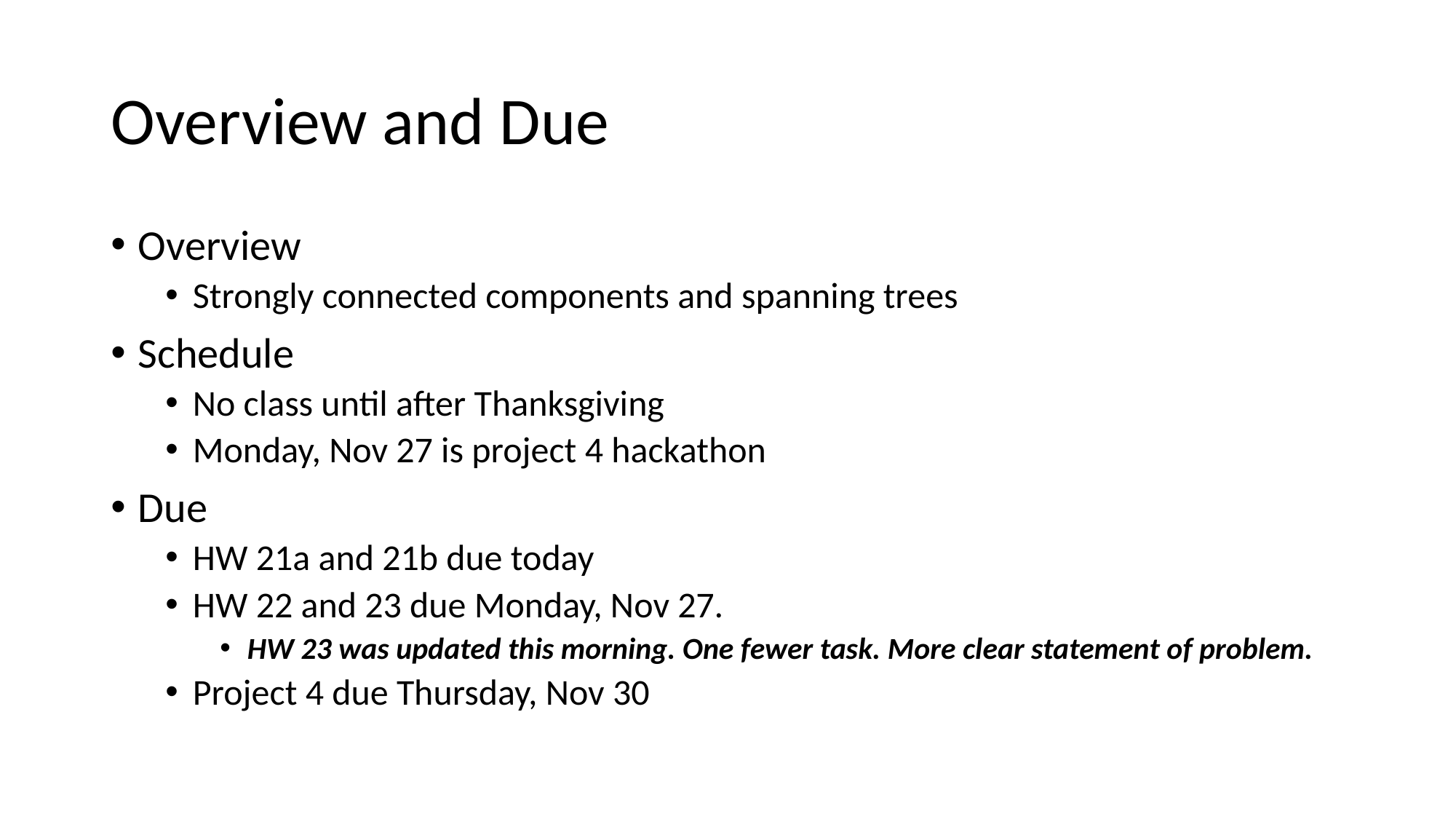

# Overview and Due
Overview
Strongly connected components and spanning trees
Schedule
No class until after Thanksgiving
Monday, Nov 27 is project 4 hackathon
Due
HW 21a and 21b due today
HW 22 and 23 due Monday, Nov 27.
HW 23 was updated this morning. One fewer task. More clear statement of problem.
Project 4 due Thursday, Nov 30